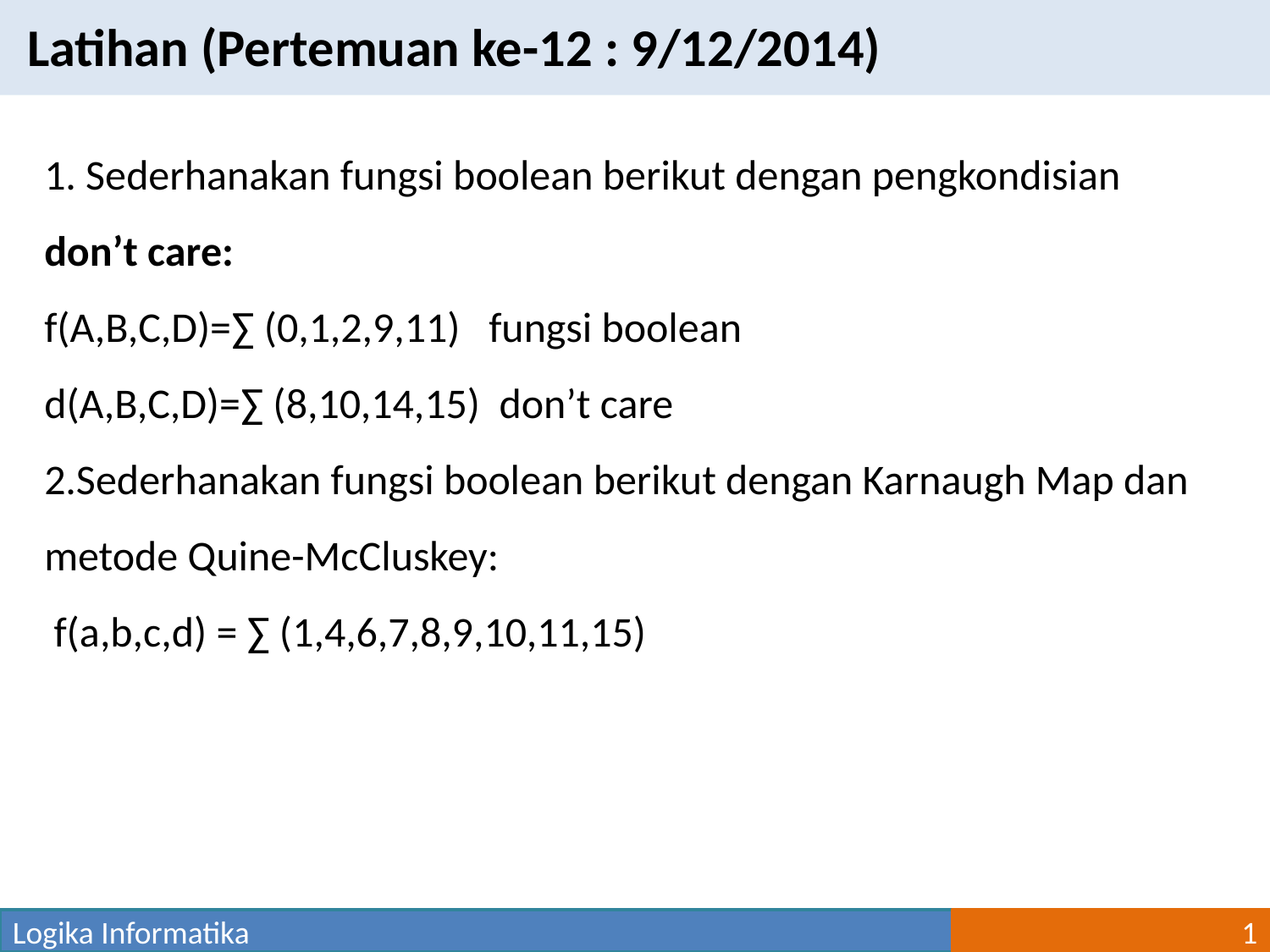

Latihan (Pertemuan ke-12 : 9/12/2014)
1. Sederhanakan fungsi boolean berikut dengan pengkondisian don’t care:
f(A,B,C,D)=∑ (0,1,2,9,11)   fungsi boolean
d(A,B,C,D)=∑ (8,10,14,15)  don’t care
2.Sederhanakan fungsi boolean berikut dengan Karnaugh Map dan metode Quine-McCluskey:
 f(a,b,c,d) = ∑ (1,4,6,7,8,9,10,11,15)
Logika Informatika
1